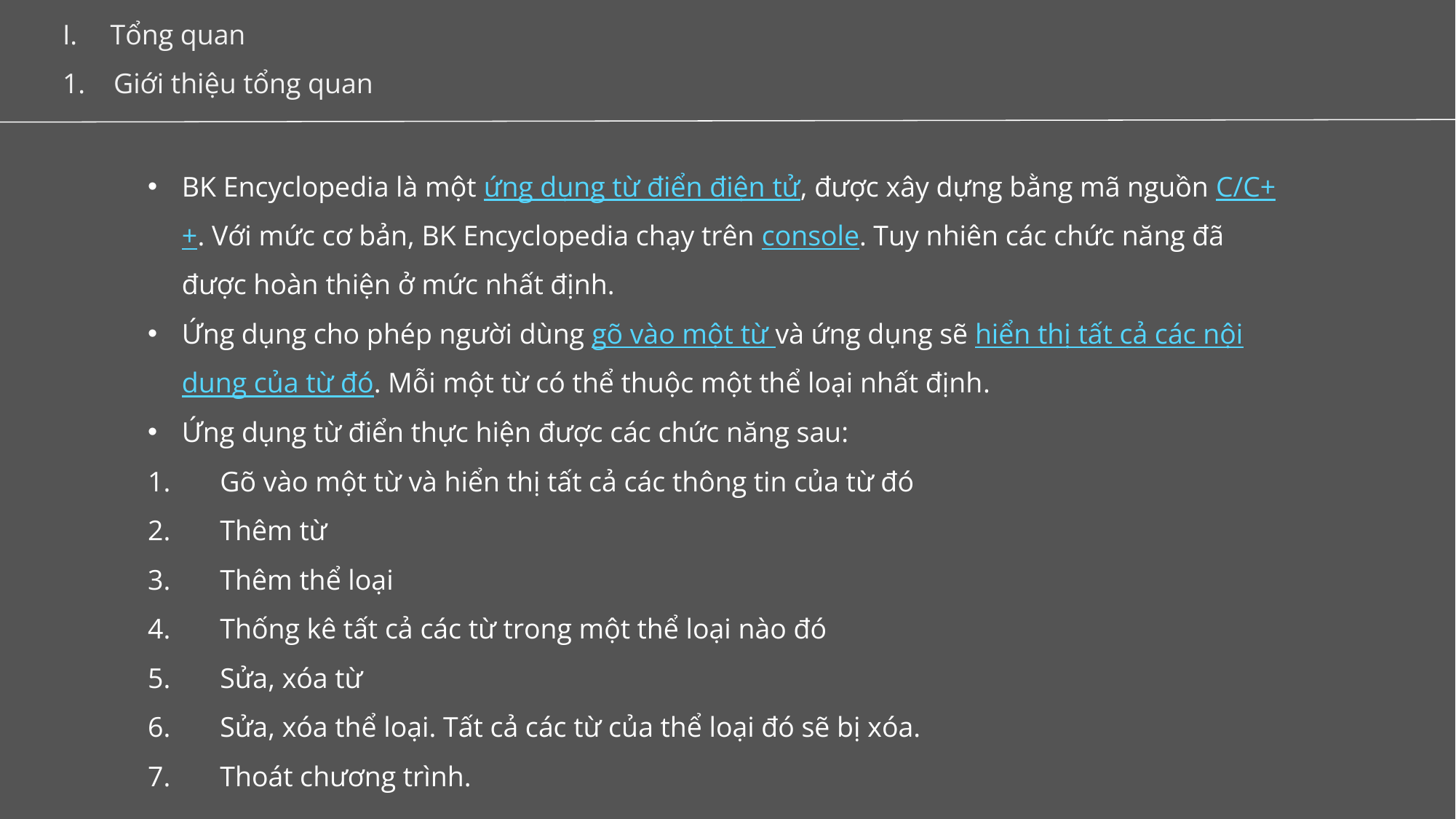

Tổng quan
1.    Giới thiệu tổng quan
BK Encyclopedia là một ứng dụng từ điển điện tử, được xây dựng bằng mã nguồn C/C++. Với mức cơ bản, BK Encyclopedia chạy trên console. Tuy nhiên các chức năng đã được hoàn thiện ở mức nhất định.
Ứng dụng cho phép người dùng gõ vào một từ và ứng dụng sẽ hiển thị tất cả các nội dung của từ đó. Mỗi một từ có thể thuộc một thể loại nhất định.
Ứng dụng từ điển thực hiện được các chức năng sau:
1.       Gõ vào một từ và hiển thị tất cả các thông tin của từ đó
2.       Thêm từ
3.       Thêm thể loại
4.       Thống kê tất cả các từ trong một thể loại nào đó
5.       Sửa, xóa từ
6.       Sửa, xóa thể loại. Tất cả các từ của thể loại đó sẽ bị xóa.
7.       Thoát chương trình.